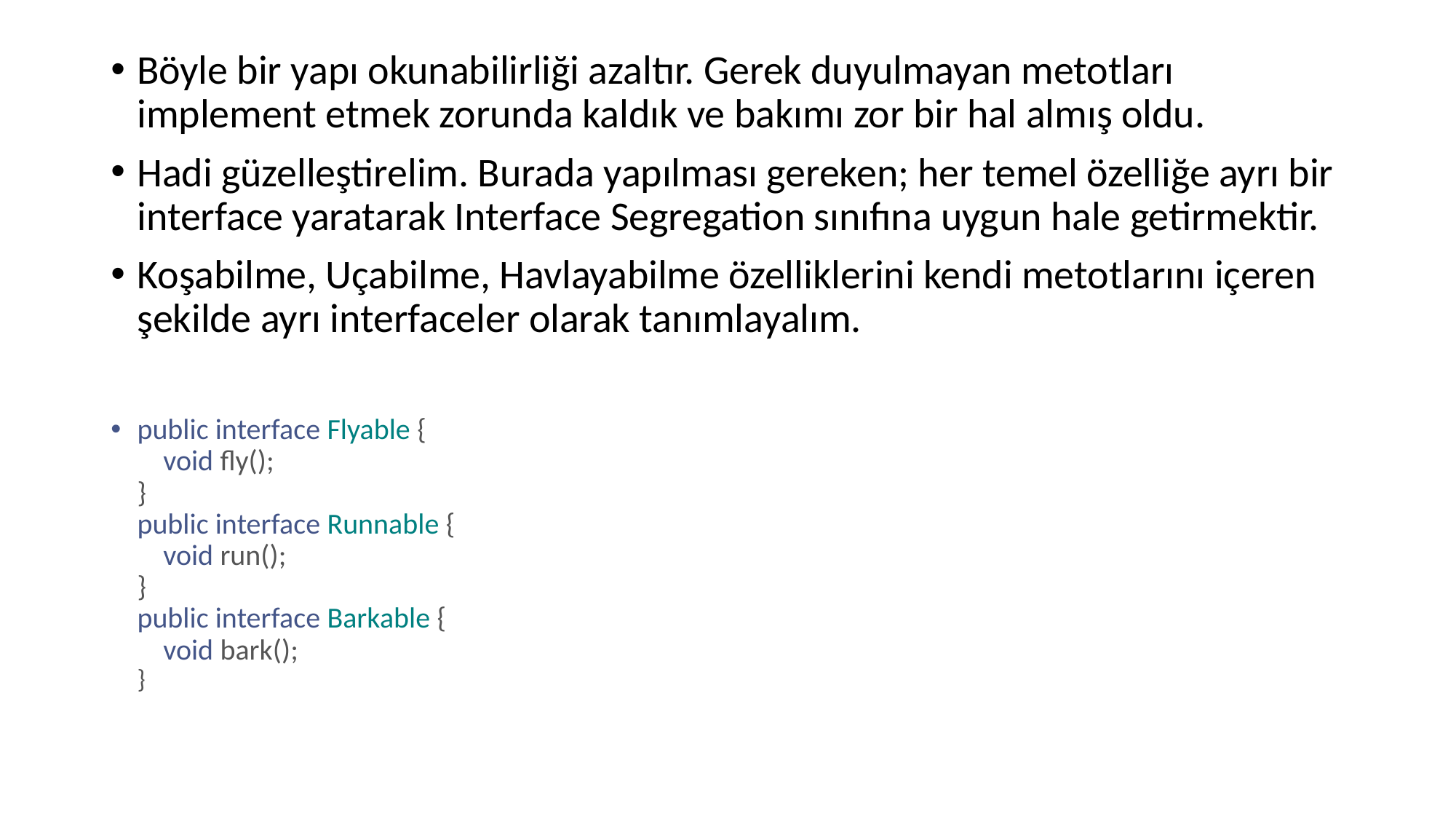

Böyle bir yapı okunabilirliği azaltır. Gerek duyulmayan metotları implement etmek zorunda kaldık ve bakımı zor bir hal almış oldu.
Hadi güzelleştirelim. Burada yapılması gereken; her temel özelliğe ayrı bir interface yaratarak Interface Segregation sınıfına uygun hale getirmektir.
Koşabilme, Uçabilme, Havlayabilme özelliklerini kendi metotlarını içeren şekilde ayrı interfaceler olarak tanımlayalım.

public interface Flyable {
    void fly();
}
public interface Runnable {
    void run();
}
public interface Barkable {
    void bark();
}